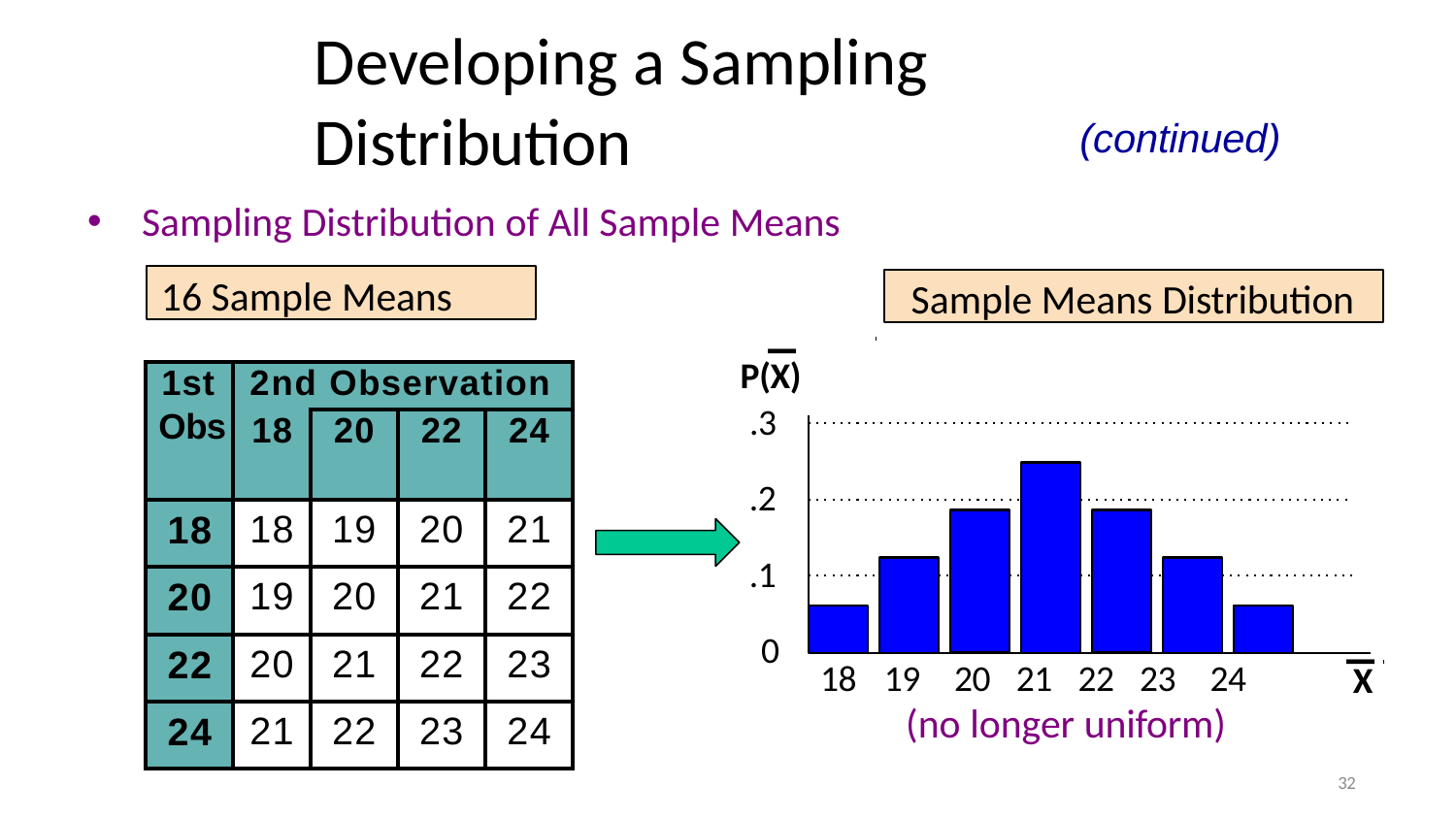

# Developing a Sampling Distribution
(continued)
Sampling Distribution of All Sample Means
16 Sample Means
Sample Means Distribution
_
P(X)
.3

| 1st Obs | 2nd Observation |  |  |  |
| --- | --- | --- | --- | --- |
|  | 18 | 20 | 22 | 24 |
| 18 | 18 | 19 | 20 | 21 |
| 20 | 19 | 20 | 21 | 22 |
| 22 | 20 | 21 | 22 | 23 |
| 24 | 21 | 22 | 23 | 24 |

.2
.1

_
0
18	19	20	21	22	23	24
(no longer uniform)
X

32